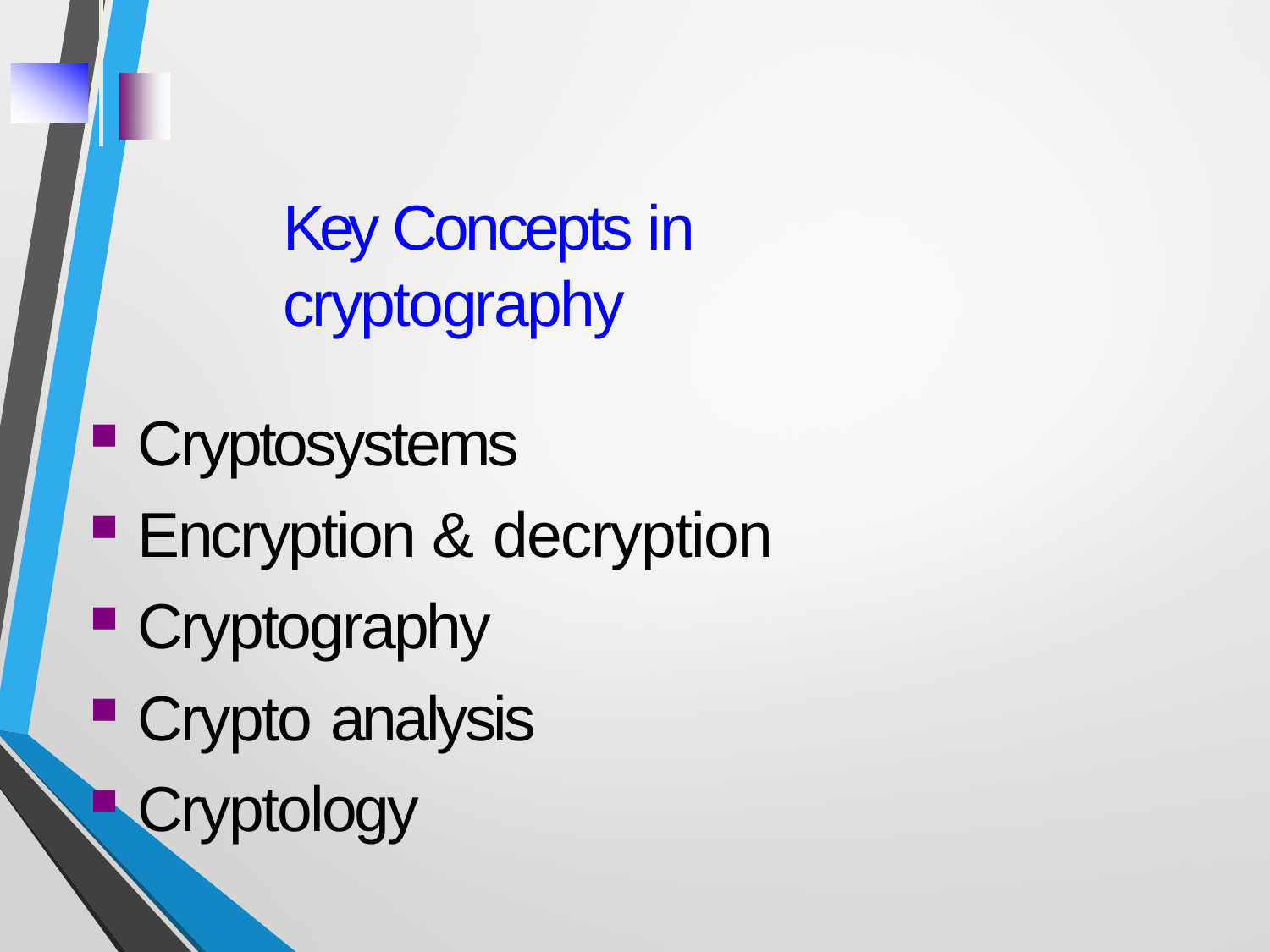

Key Concepts in cryptography

Cryptosystems
Encryption & decryption
Cryptography
Crypto analysis
Cryptology